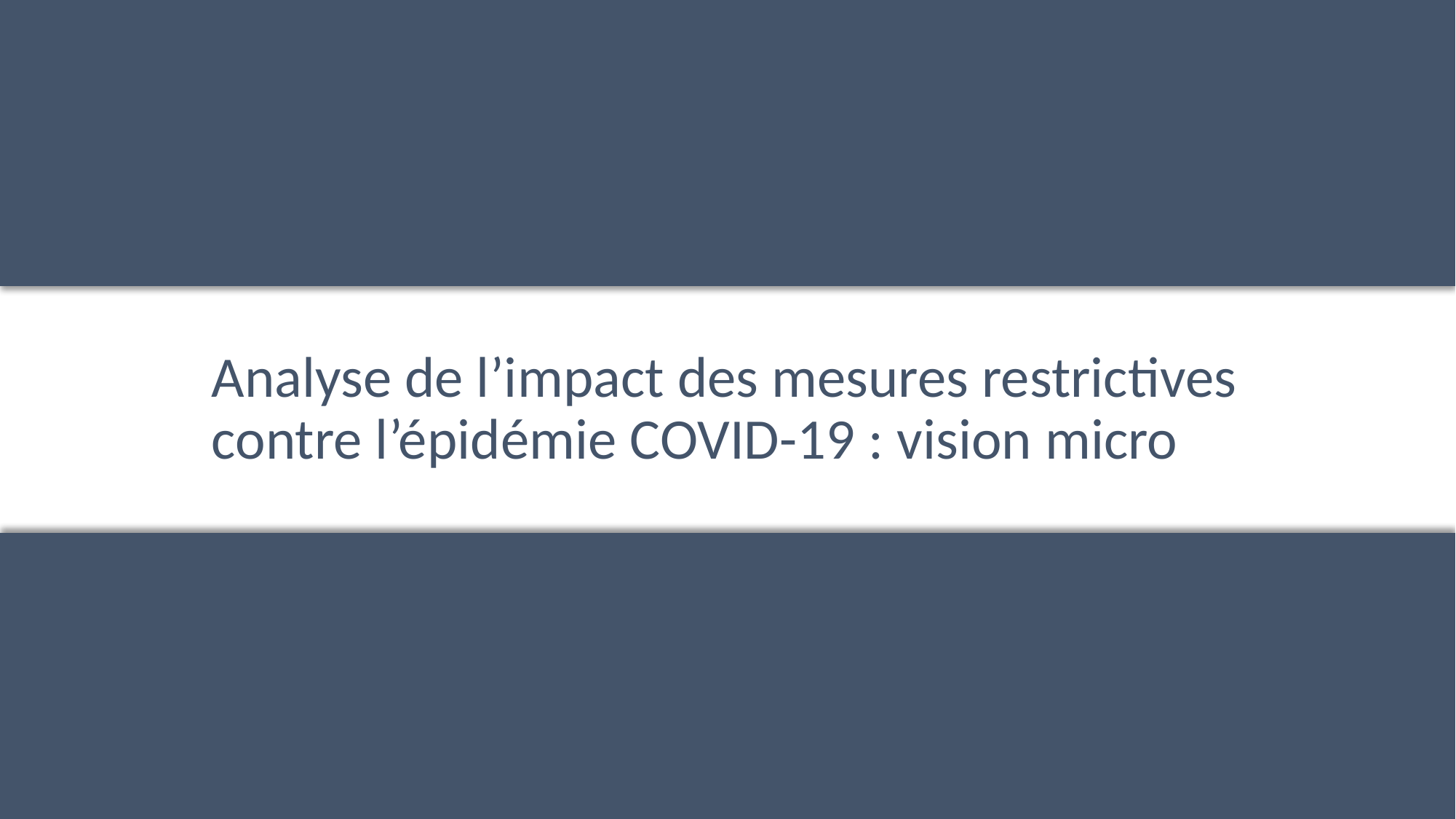

Analyse de l’impact des mesures restrictives contre l’épidémie COVID-19 : vision micro
Applications SAS – M2 TIDE
7